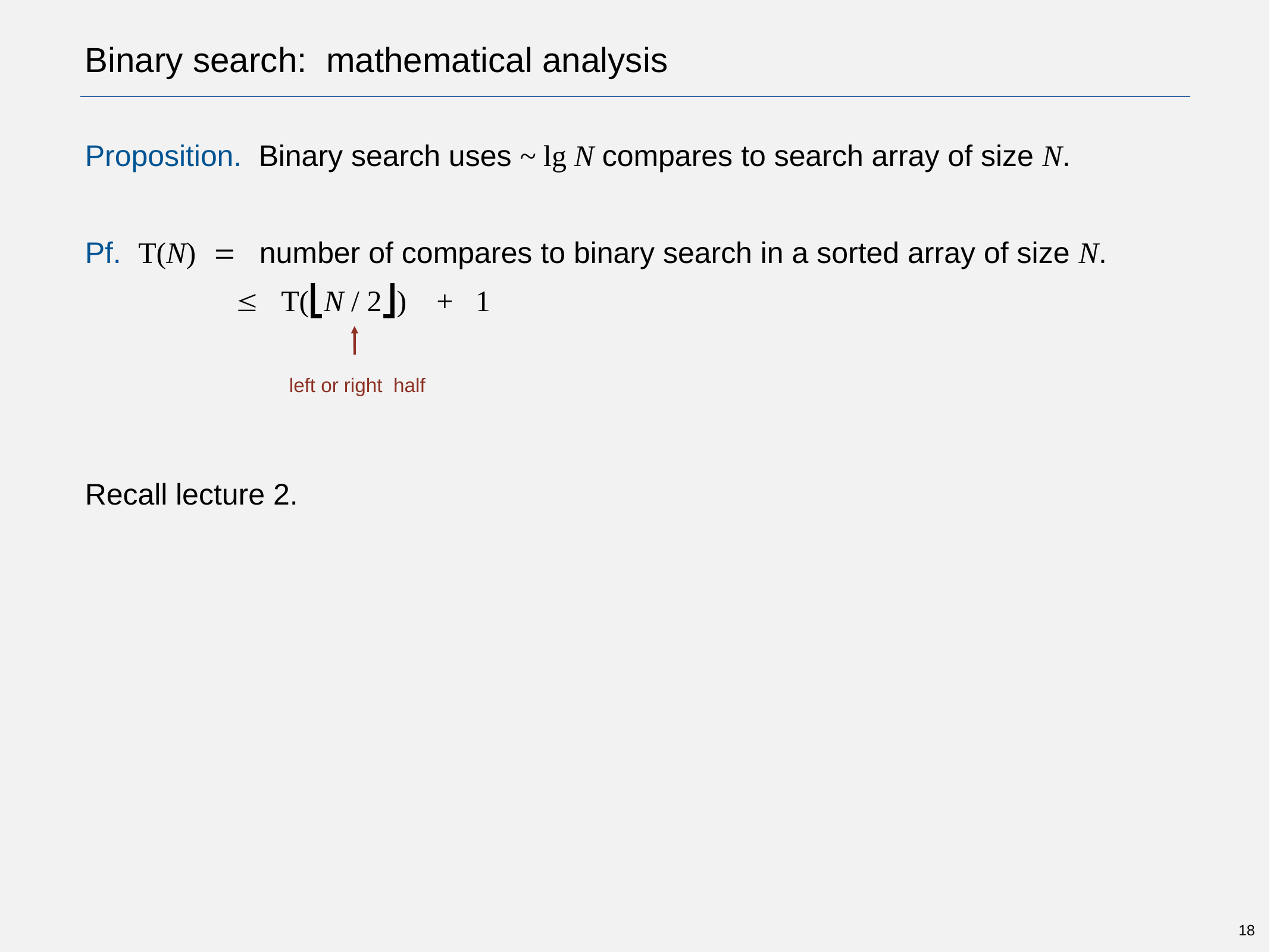

# Binary search:  mathematical analysis
Proposition.  Binary search uses ~ lg N compares to search array of size N.

Pf.  T(N)  =  number of compares to binary search in a sorted array of size N.
                  ≤   T(⎣N / 2⎦)    +   1

Recall lecture 2.

left or right  half
18